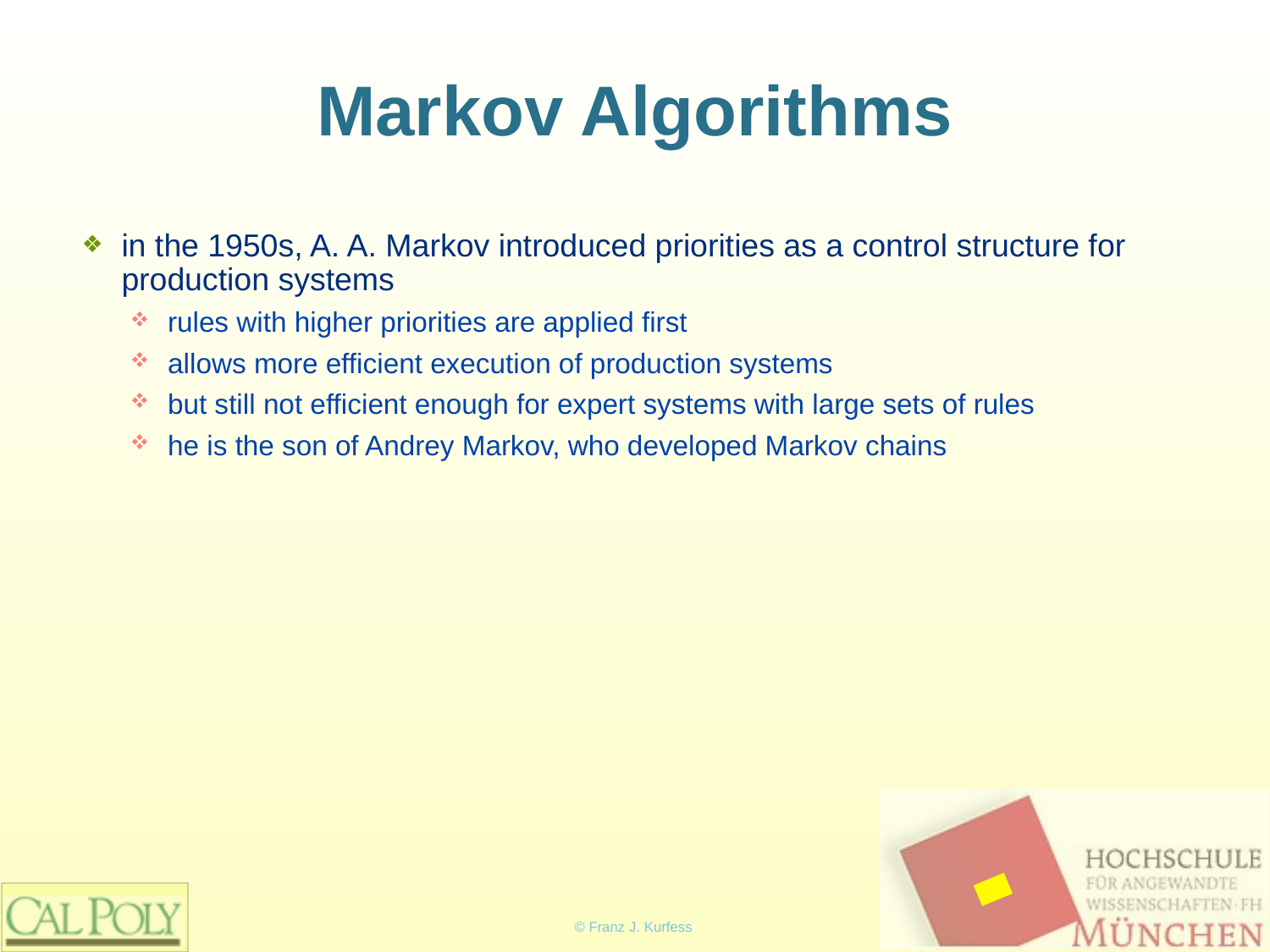

# Markov Algorithms
in the 1950s, A. A. Markov introduced priorities as a control structure for production systems
rules with higher priorities are applied first
allows more efficient execution of production systems
but still not efficient enough for expert systems with large sets of rules
he is the son of Andrey Markov, who developed Markov chains
115